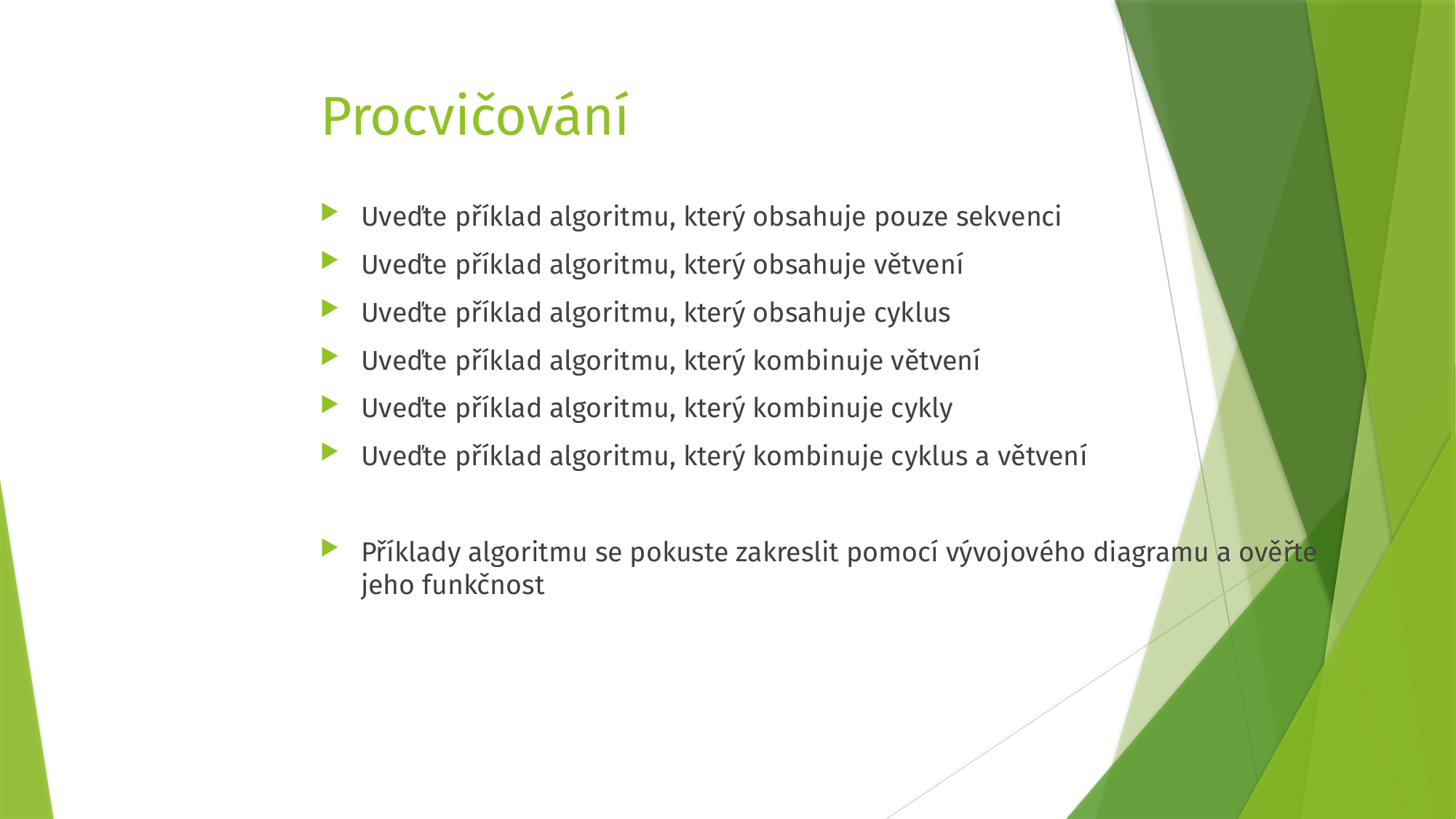

# Procvičování
Uveďte příklad algoritmu, který obsahuje pouze sekvenci
Uveďte příklad algoritmu, který obsahuje větvení
Uveďte příklad algoritmu, který obsahuje cyklus
Uveďte příklad algoritmu, který kombinuje větvení
Uveďte příklad algoritmu, který kombinuje cykly
Uveďte příklad algoritmu, který kombinuje cyklus a větvení

Příklady algoritmu se pokuste zakreslit pomocí vývojového diagramu a ověřte jeho funkčnost